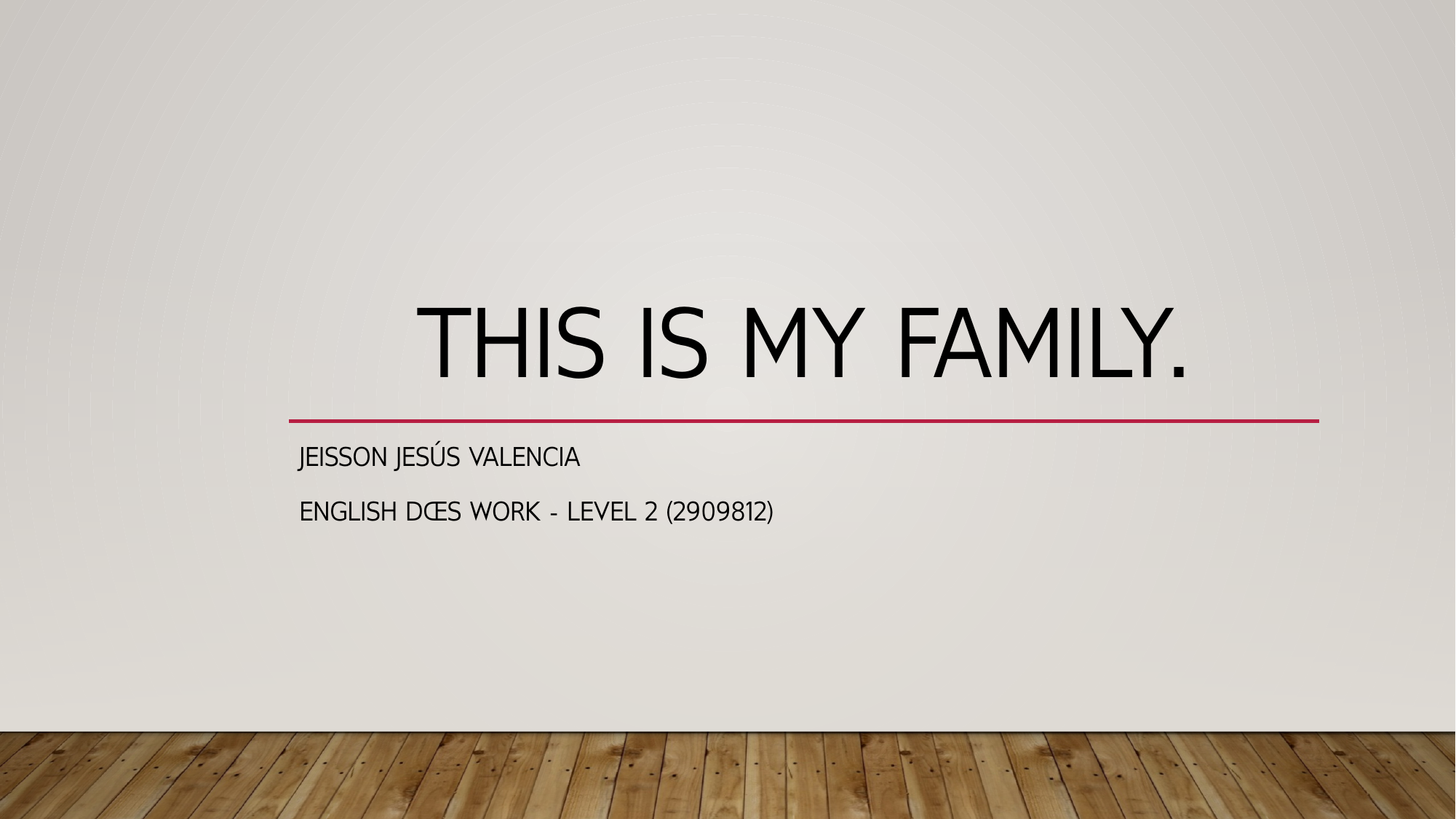

# This is my family.
Jeisson Jesús Valencia
ENGLISH DOES WORK - LEVEL 2 (2909812)